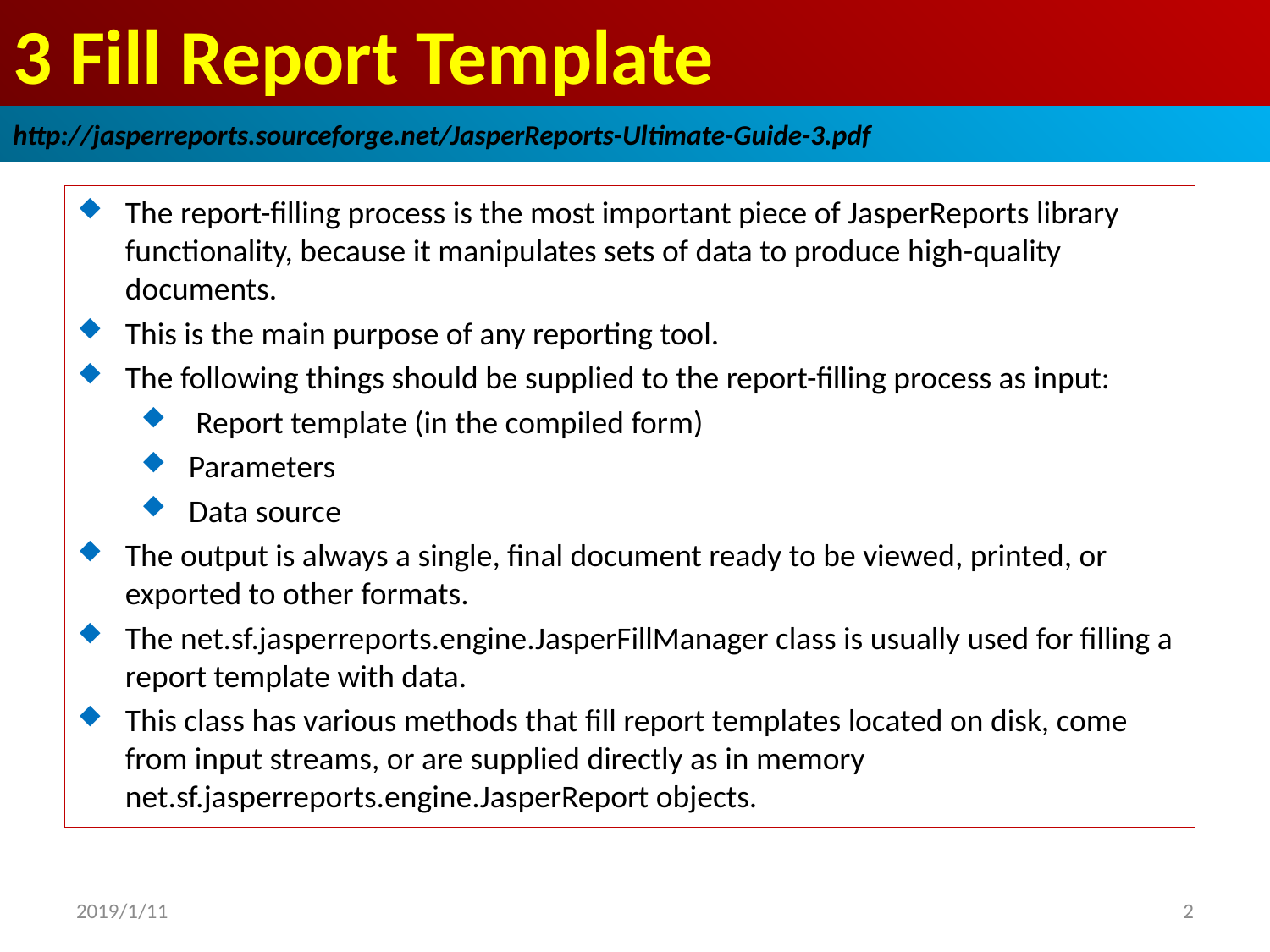

# 3 Fill Report Template
http://jasperreports.sourceforge.net/JasperReports-Ultimate-Guide-3.pdf
The report-filling process is the most important piece of JasperReports library functionality, because it manipulates sets of data to produce high-quality documents.
This is the main purpose of any reporting tool.
The following things should be supplied to the report-filling process as input:
 Report template (in the compiled form)
Parameters
Data source
The output is always a single, final document ready to be viewed, printed, or exported to other formats.
The net.sf.jasperreports.engine.JasperFillManager class is usually used for filling a report template with data.
This class has various methods that fill report templates located on disk, come from input streams, or are supplied directly as in memory net.sf.jasperreports.engine.JasperReport objects.
2019/1/11
2